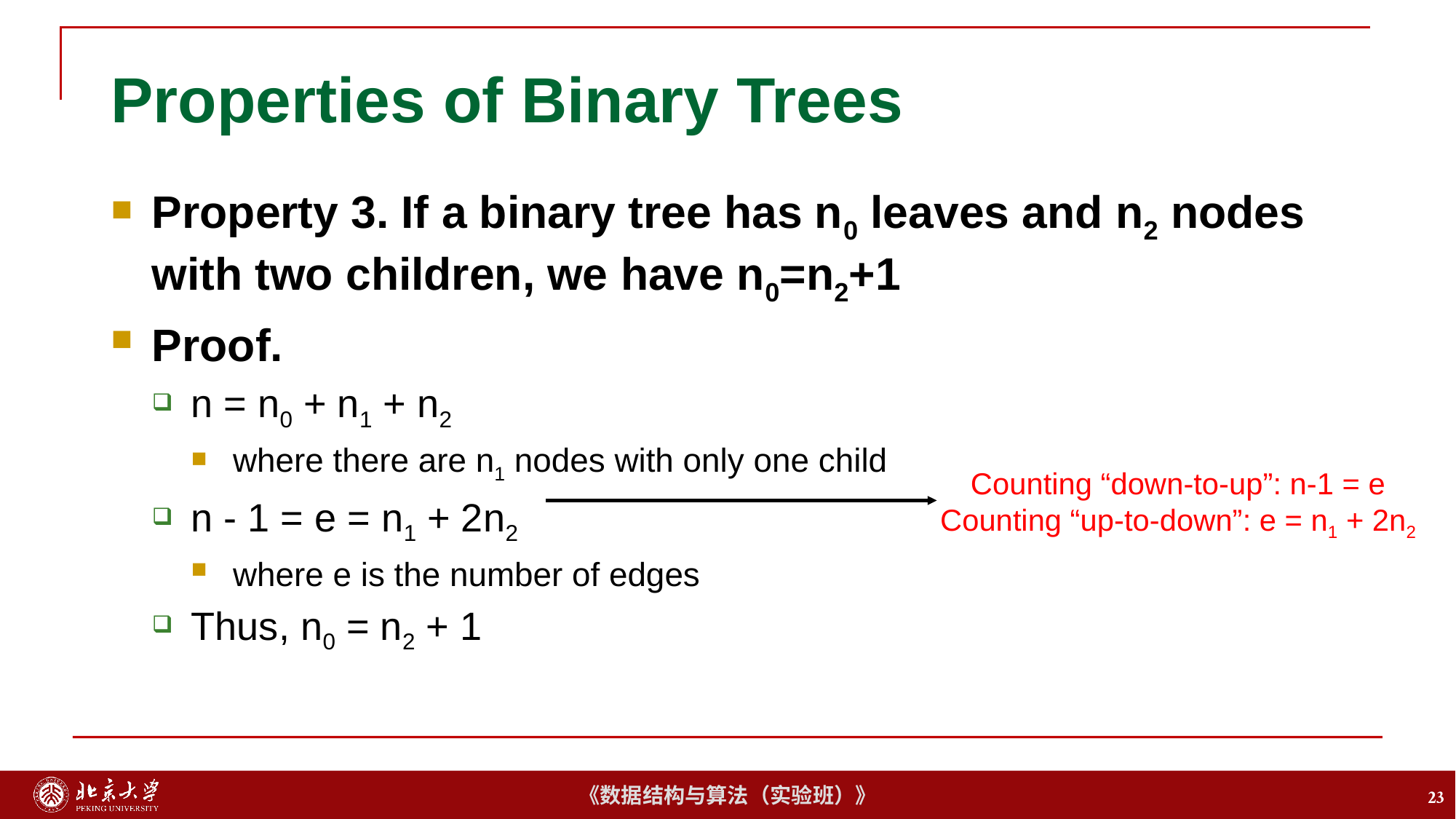

# Properties of Binary Trees
Property 3. If a binary tree has n0 leaves and n2 nodes with two children, we have n0=n2+1
Proof.
n = n0 + n1 + n2
where there are n1 nodes with only one child
n - 1 = e = n1 + 2n2
where e is the number of edges
Thus, n0 = n2 + 1

Counting “down-to-up”: n-1 = e
Counting “up-to-down”: e = n1 + 2n2
23